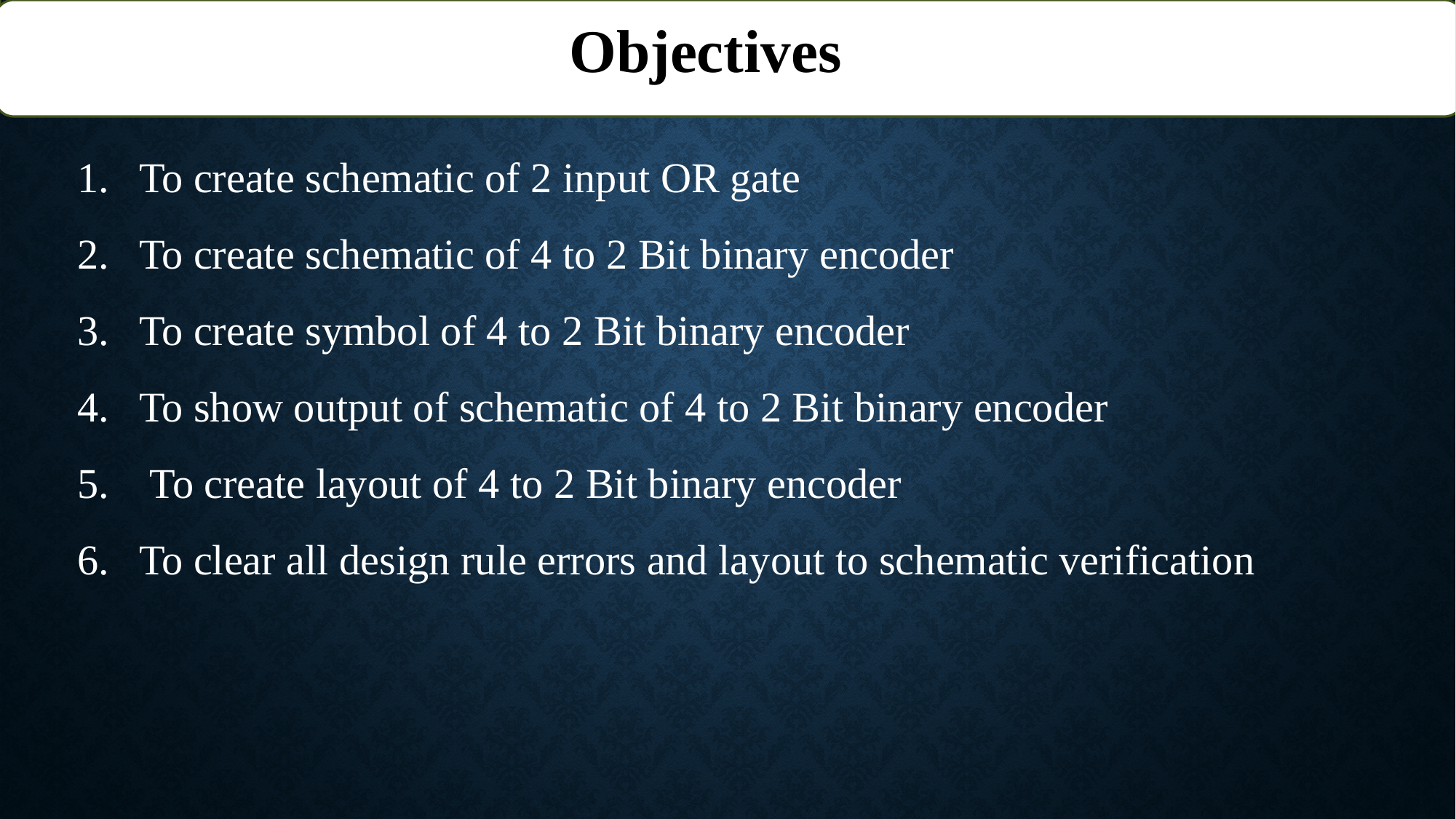

Objectives
#
To create schematic of 2 input OR gate
To create schematic of 4 to 2 Bit binary encoder
To create symbol of 4 to 2 Bit binary encoder
To show output of schematic of 4 to 2 Bit binary encoder
 To create layout of 4 to 2 Bit binary encoder
To clear all design rule errors and layout to schematic verification